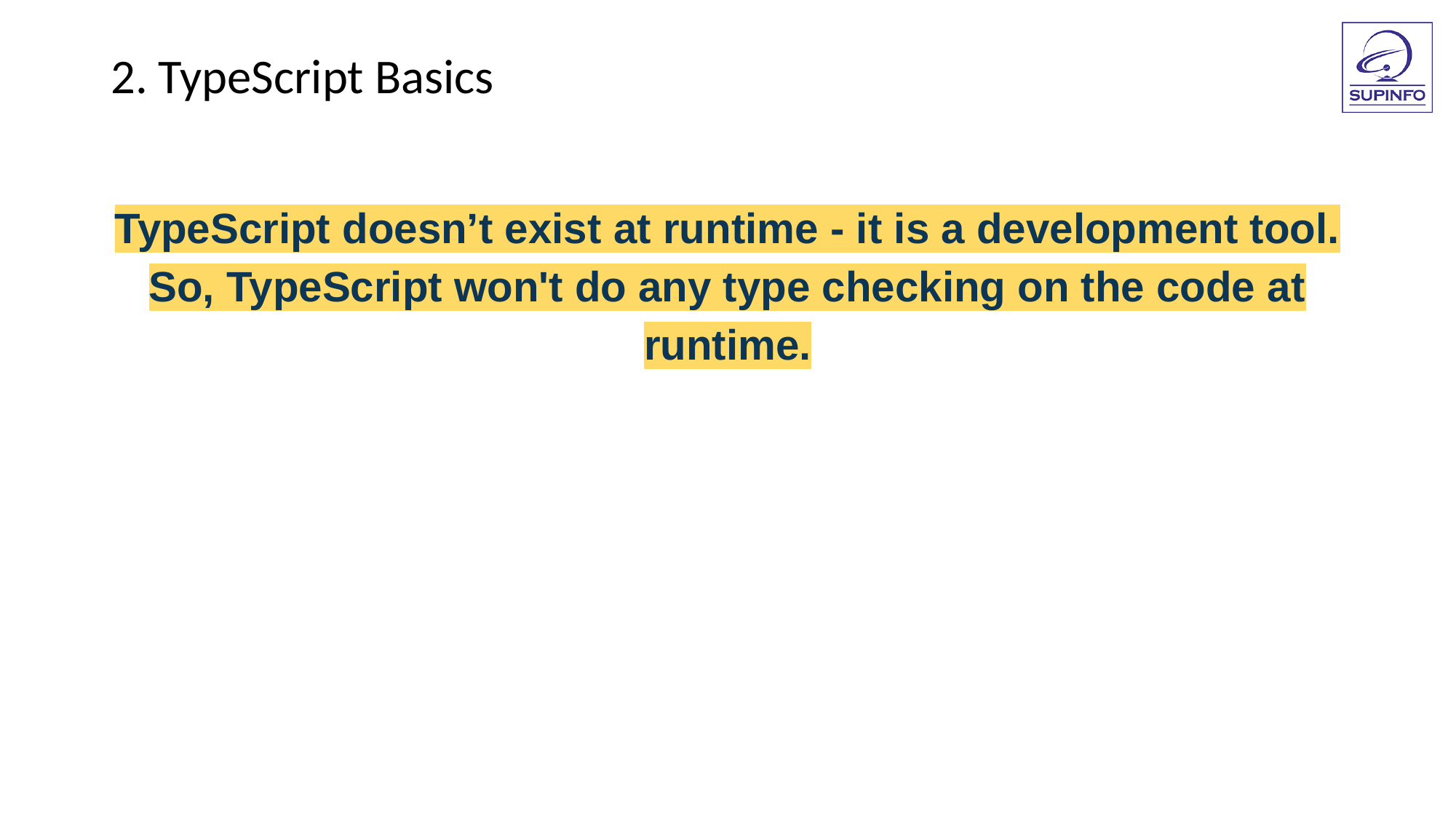

2. TypeScript Basics
TypeScript doesn’t exist at runtime - it is a development tool. So, TypeScript won't do any type checking on the code at runtime.